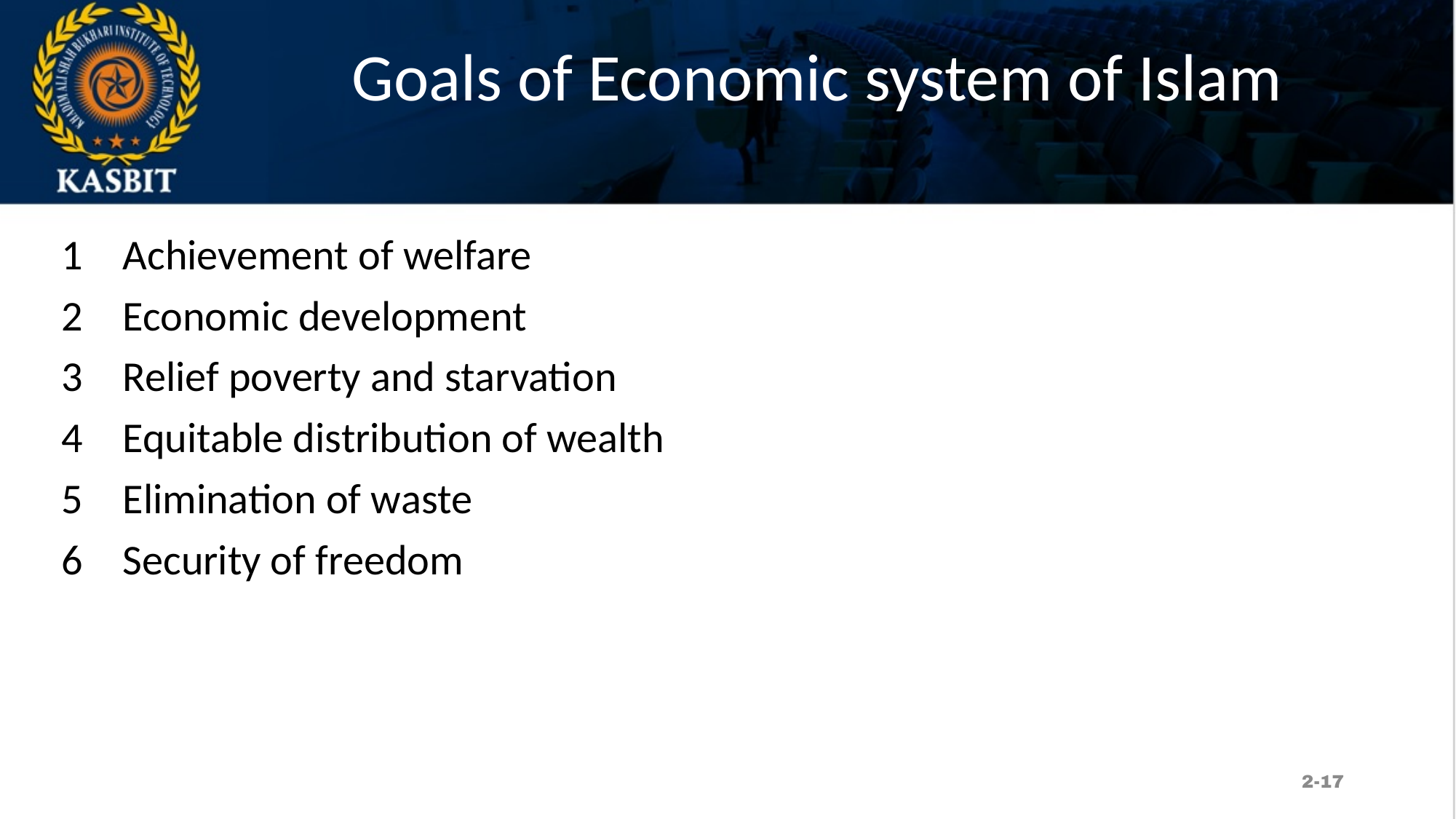

# Goals of Economic system of Islam
Achievement of welfare
Economic development
Relief poverty and starvation
Equitable distribution of wealth
Elimination of waste
Security of freedom
2-17